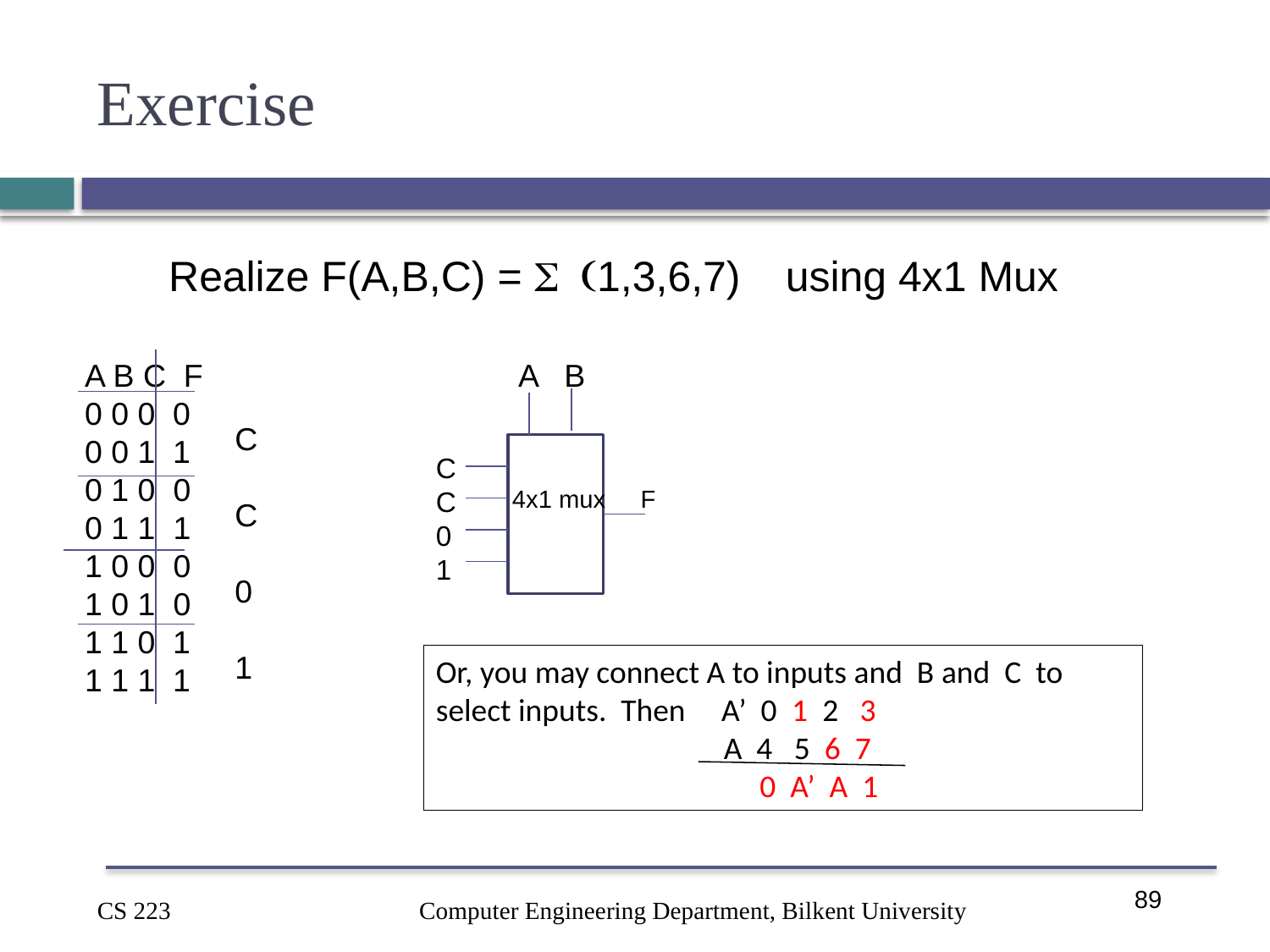

# Exercise
Realize F(A,B,C) = Σ (1,3,6,7)   using 4x1 Mux
 A B C  F
 0 0 0  0
 0 0 1  1
 0 1 0  0
 0 1 1  1
 1 0 0  0
 1 0 1  0
 1 1 0  1
 1 1 1  1
A   B

4x1 mux     F
C
C
0
1
C

C

0

1

Or, you may connect A to inputs and  B and  C  to select inputs.  Then     A’  0  1  2   3
                                        A  4   5  6  7
                                             0  A’  A  1
Computer Engineering Department, Bilkent University